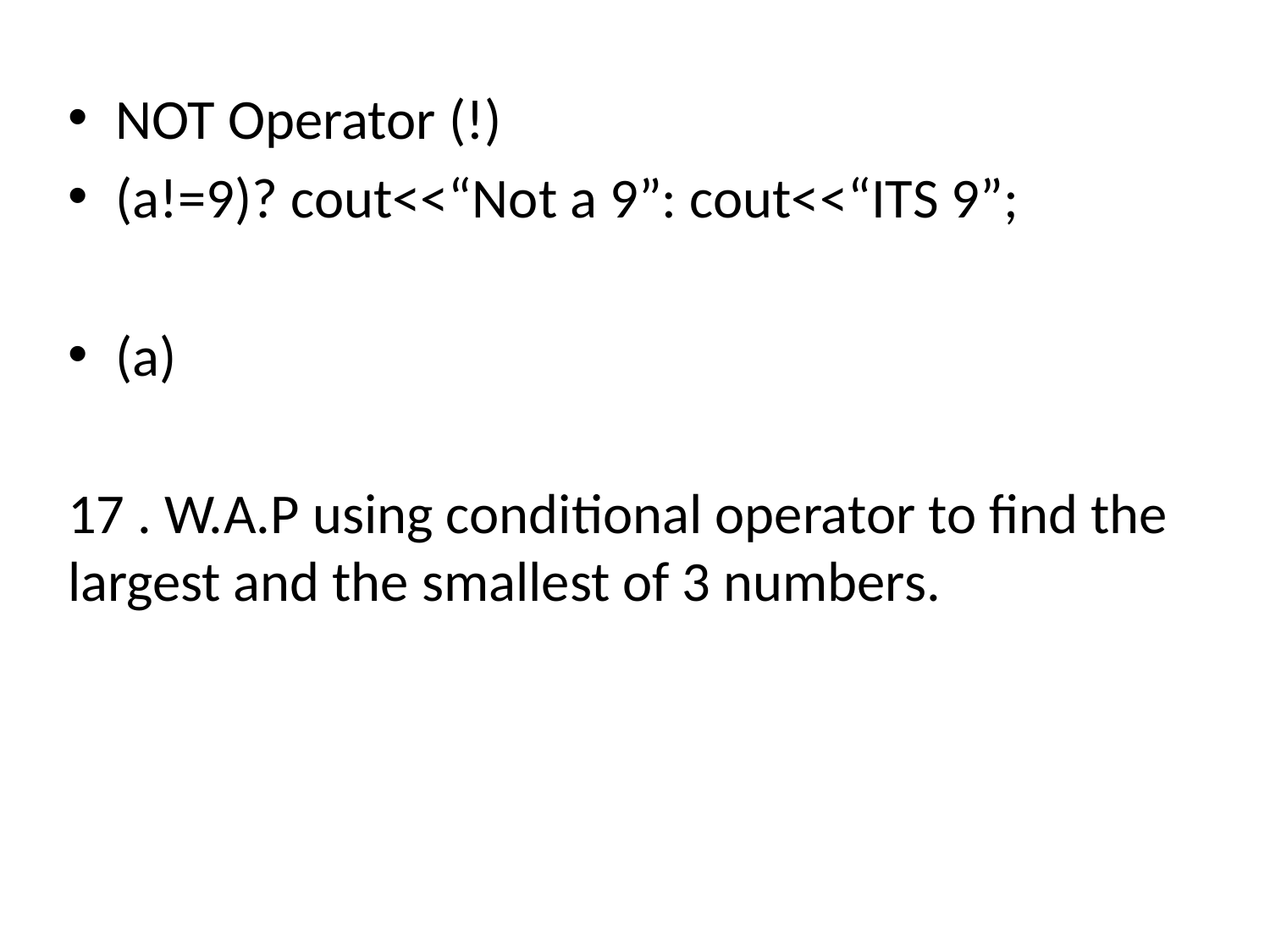

NOT Operator (!)
(a!=9)? cout<<“Not a 9”: cout<<“ITS 9”;

(a)

17 . W.A.P using conditional operator to find the largest and the smallest of 3 numbers.